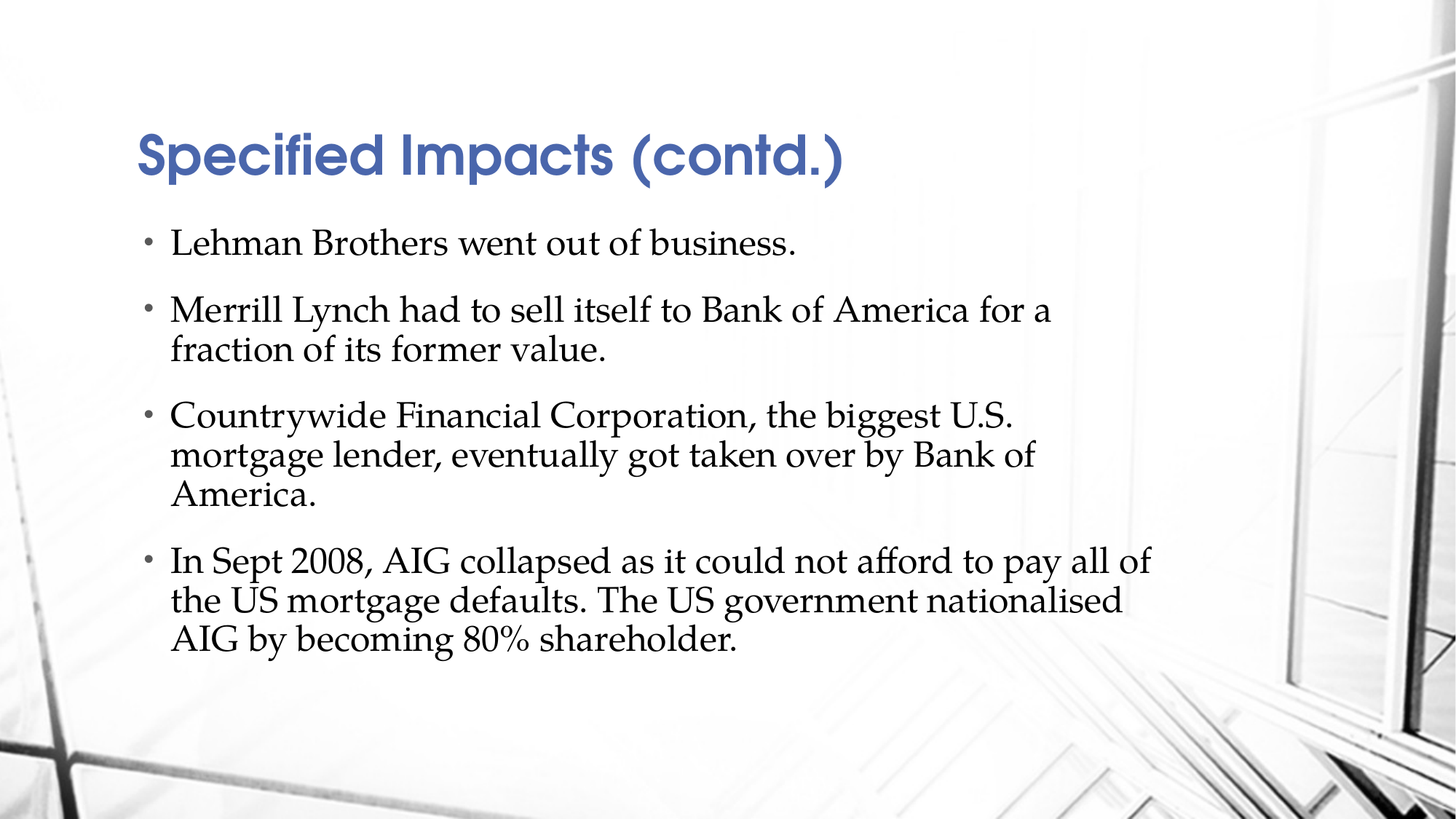

# Specified Impacts (contd.)
Lehman Brothers went out of business.
Merrill Lynch had to sell itself to Bank of America for a fraction of its former value.
Countrywide Financial Corporation, the biggest U.S. mortgage lender, eventually got taken over by Bank of America.
In Sept 2008, AIG collapsed as it could not afford to pay all of the US mortgage defaults. The US government nationalised AIG by becoming 80% shareholder.